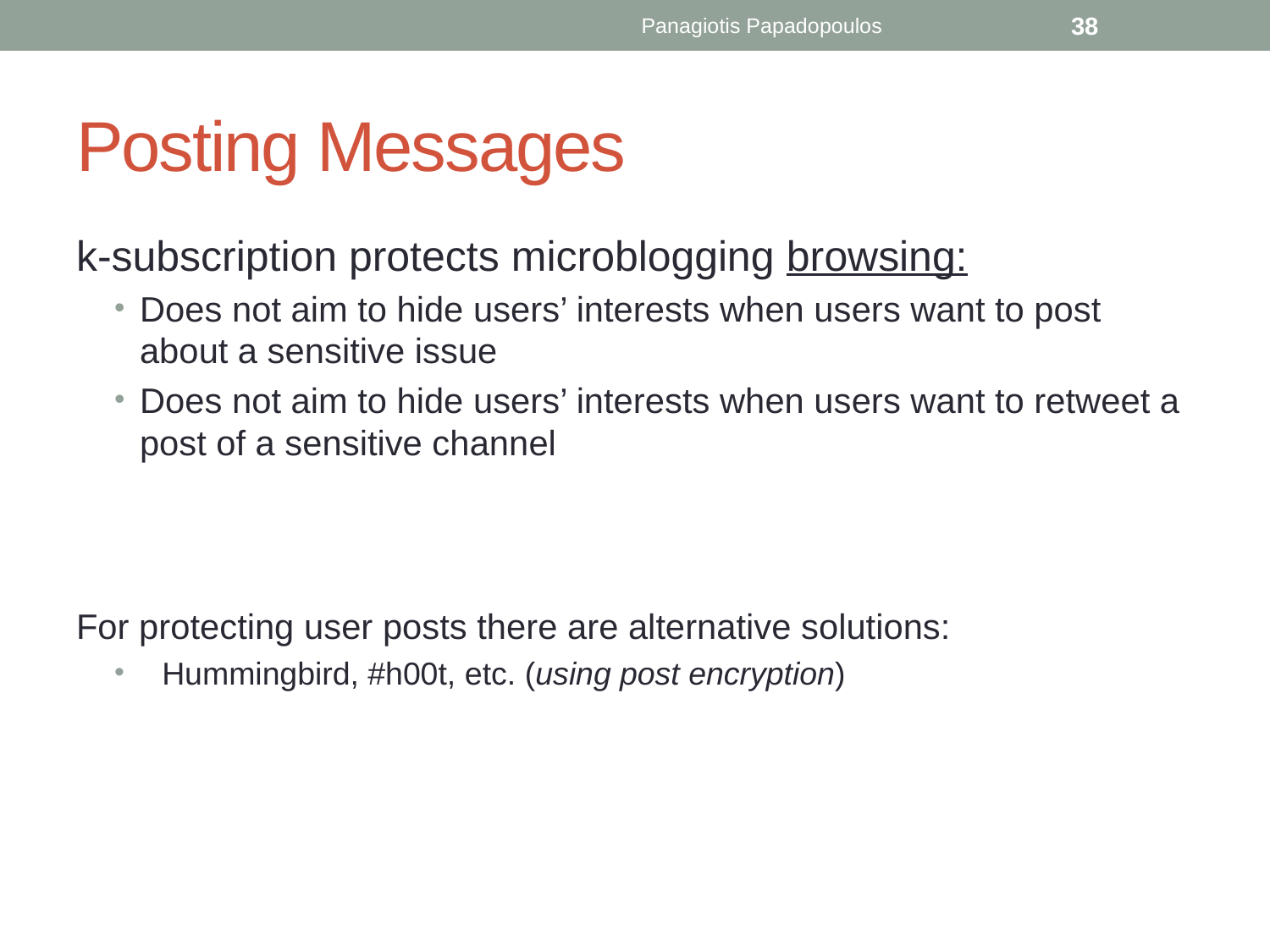

Panagiotis Papadopoulos
38
# Posting Messages
k-subscription protects microblogging browsing:
Does not aim to hide users’ interests when users want to post about a sensitive issue
Does not aim to hide users’ interests when users want to retweet a post of a sensitive channel

For protecting user posts there are alternative solutions:
Hummingbird, #h00t, etc. (using post encryption)